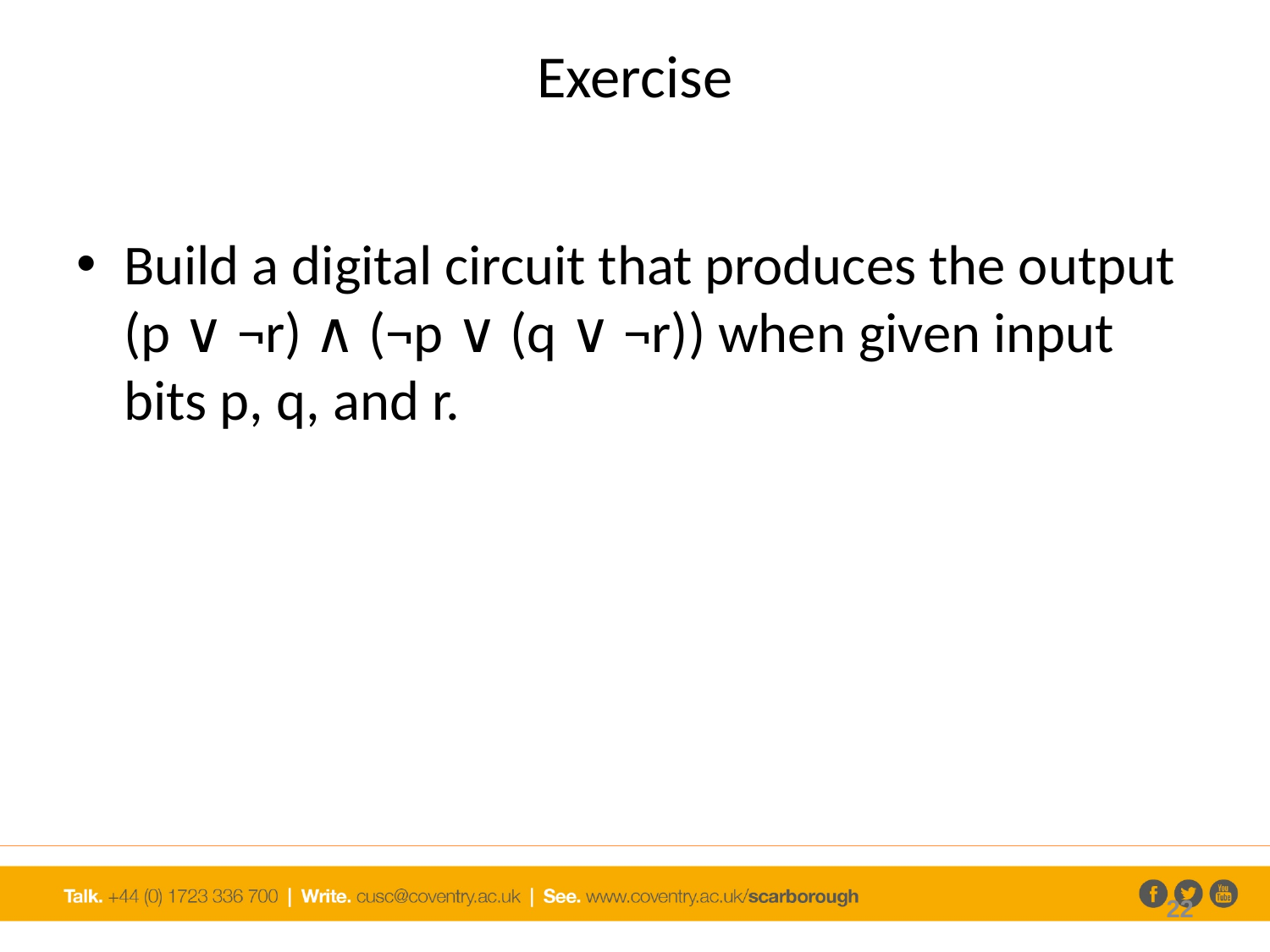

# Exercise
Build a digital circuit that produces the output (p ∨ ¬r) ∧ (¬p ∨ (q ∨ ¬r)) when given input bits p, q, and r.
22